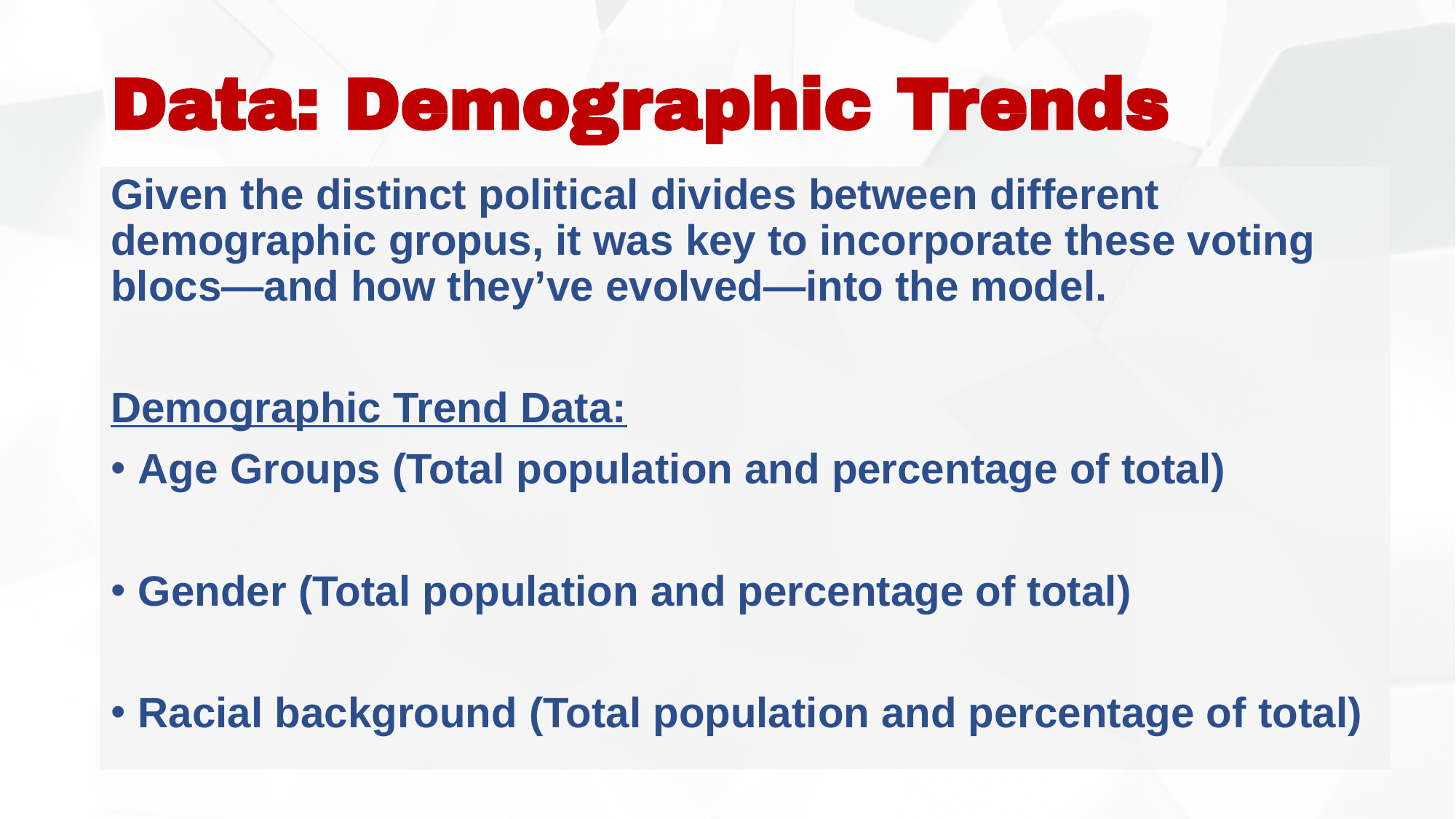

# Data: Demographic Trends
Given the distinct political divides between different demographic gropus, it was key to incorporate these voting blocs—and how they’ve evolved—into the model.

Demographic Trend Data:
Age Groups (Total population and percentage of total)

Gender (Total population and percentage of total)

Racial background (Total population and percentage of total)